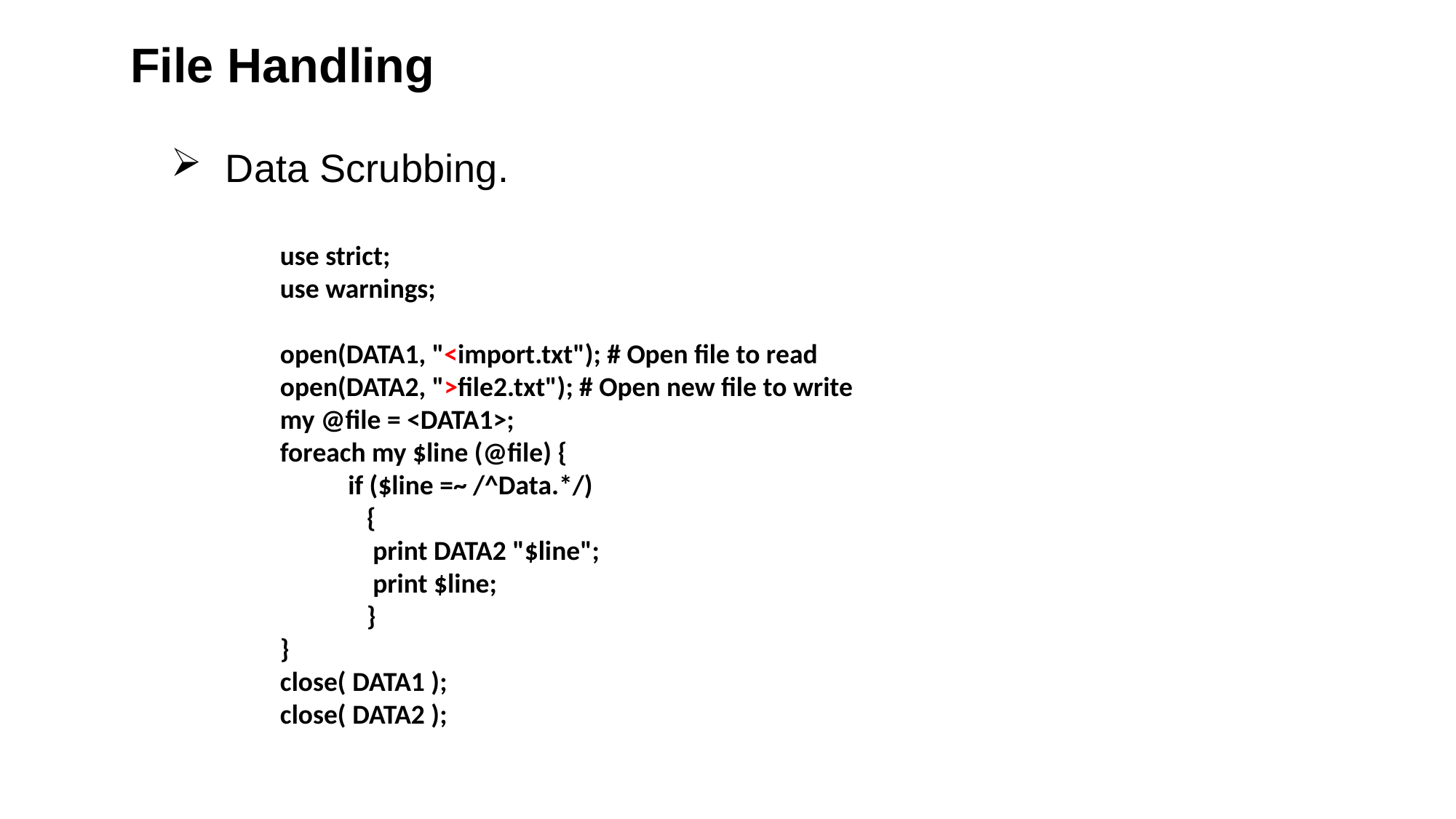

File Handling
Data Scrubbing.

use strict;
use warnings;

open(DATA1, "<import.txt"); # Open file to read
open(DATA2, ">file2.txt"); # Open new file to write
my @file = <DATA1>;
foreach my $line (@file) {
           if ($line =~ /^Data.*/)
              {
               print DATA2 "$line";
               print $line;
              }
}
close( DATA1 );
close( DATA2 );